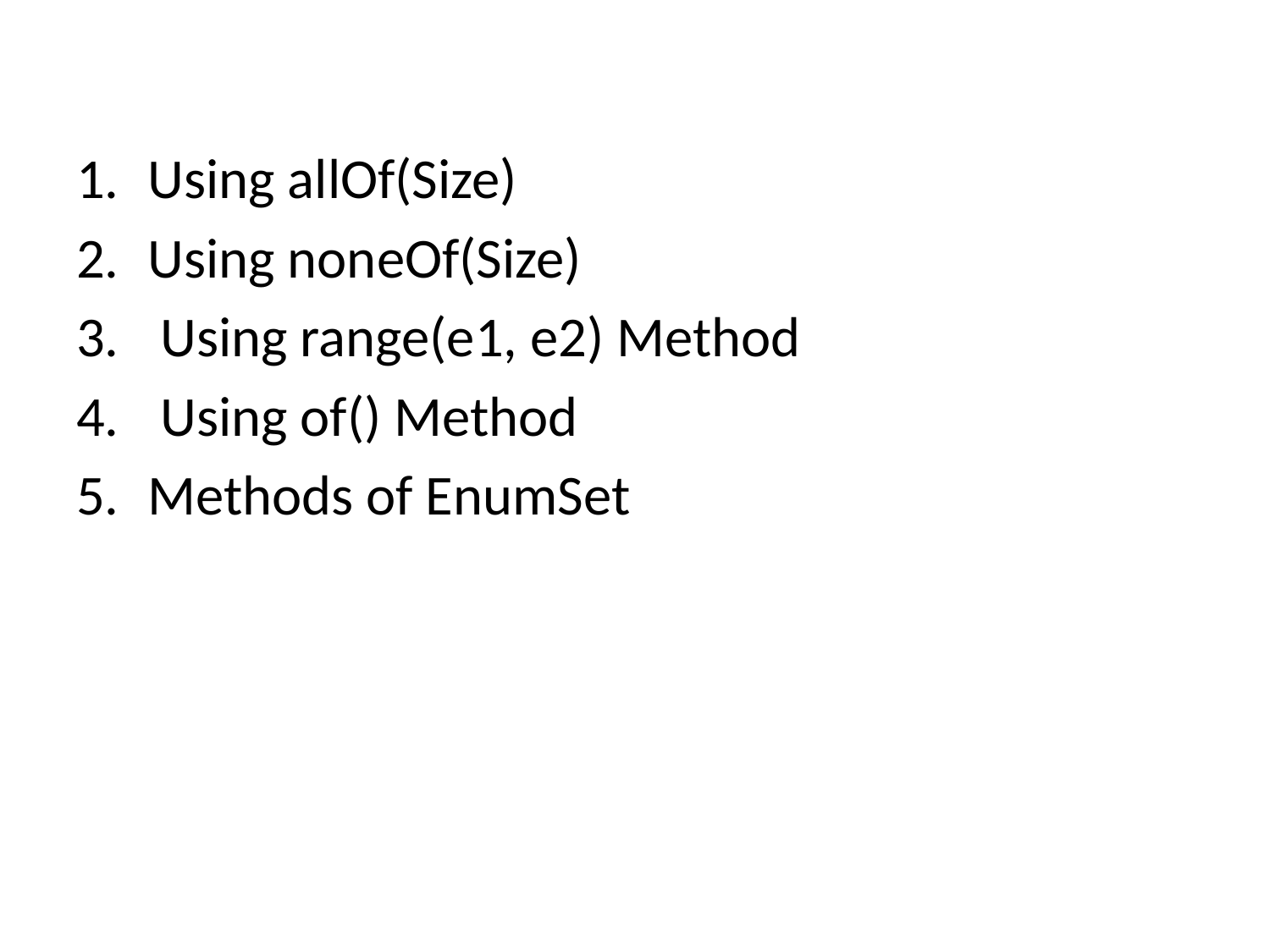

Using allOf(Size)
Using noneOf(Size)
 Using range(e1, e2) Method
 Using of() Method
Methods of EnumSet